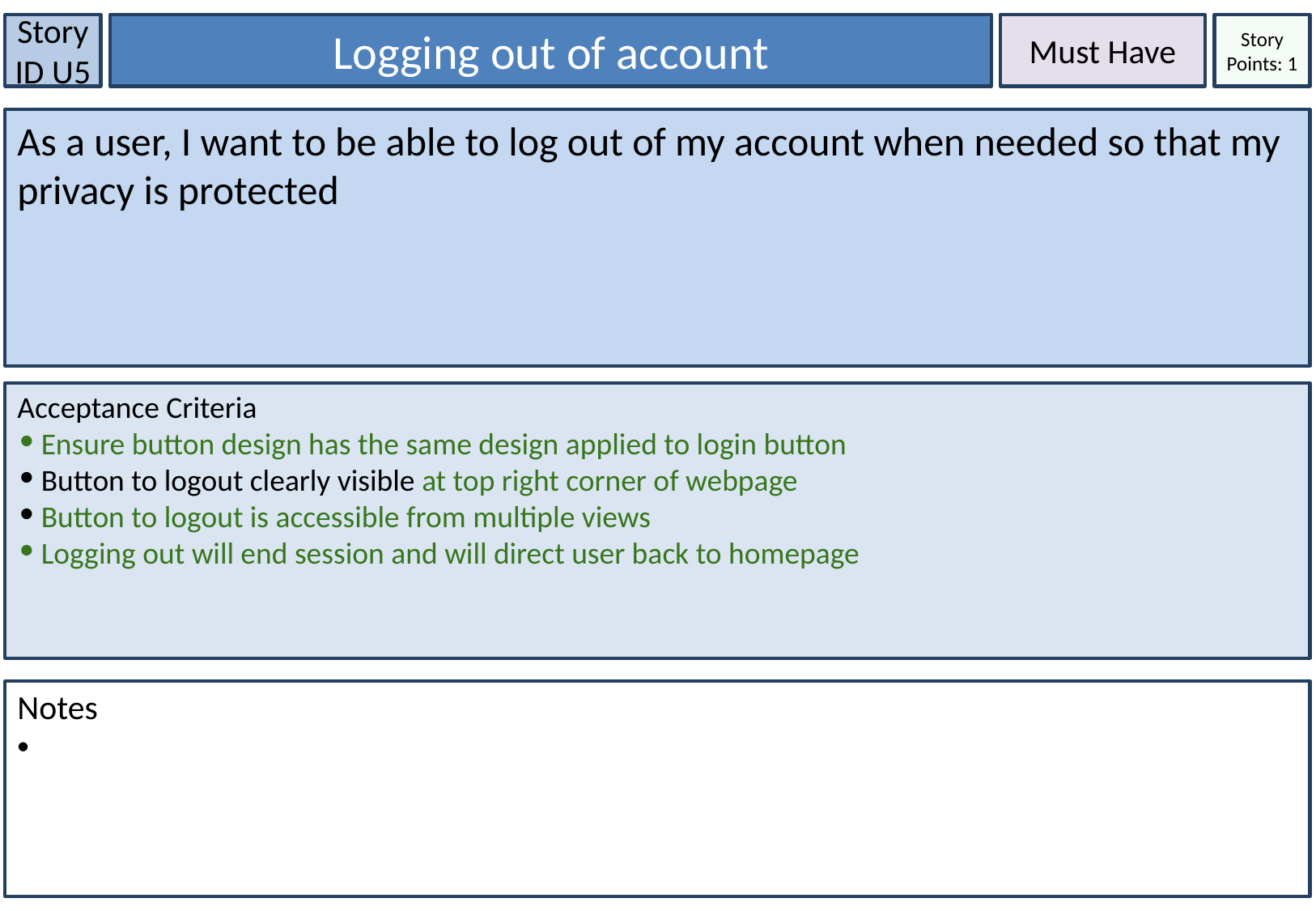

Logging out of account
Must Have
Story ID U5
Story Points: 1
As a user, I want to be able to log out of my account when needed so that my privacy is protected
Acceptance Criteria
Ensure button design has the same design applied to login button
Button to logout clearly visible at top right corner of webpage
Button to logout is accessible from multiple views
Logging out will end session and will direct user back to homepage
Notes